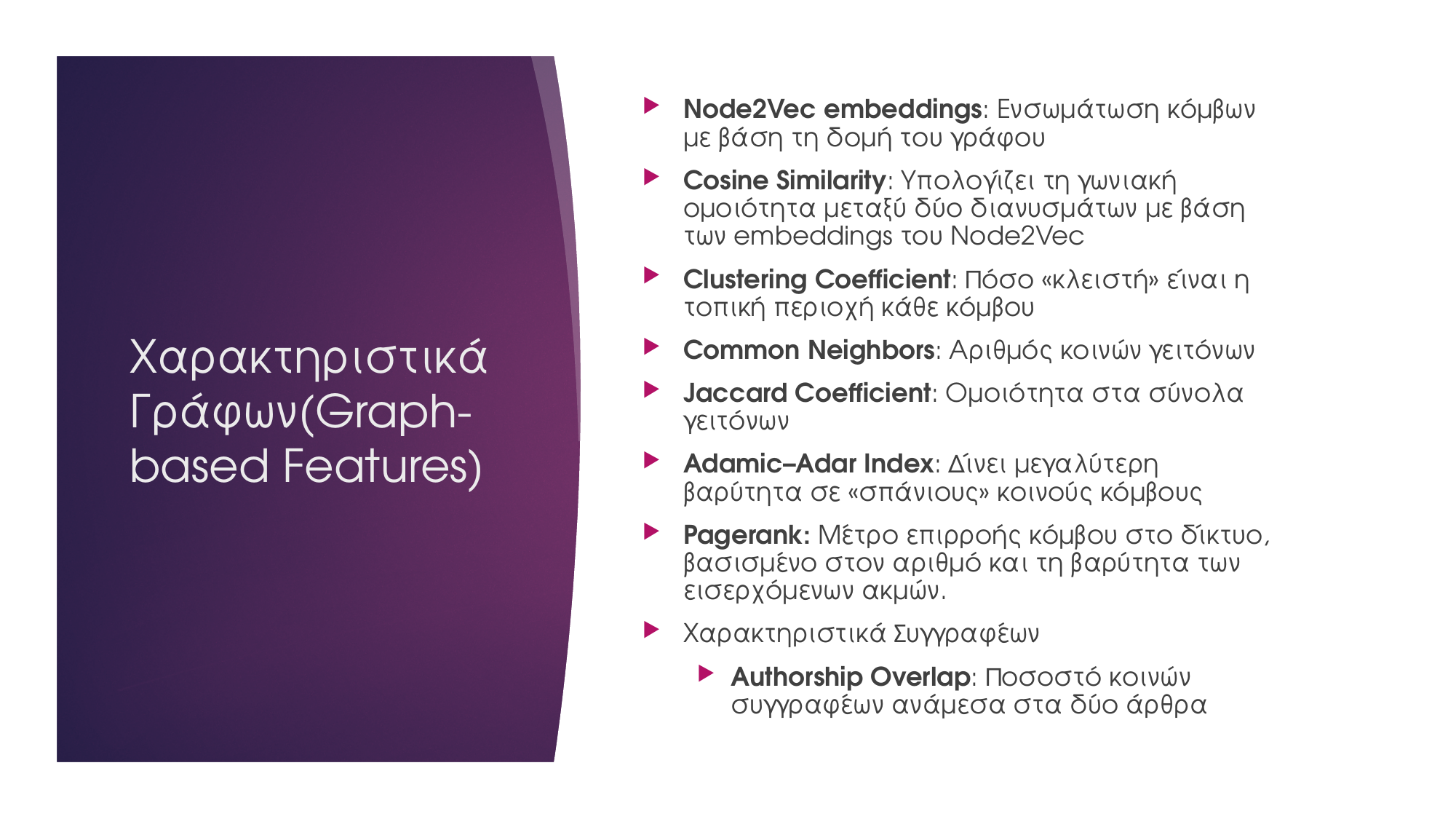

Node2Vec embeddings: Ενσωμάτωση κόμβων με βάση τη δομή του γράφου
Cosine Similarity: Υπολογίζει τη γωνιακή ομοιότητα μεταξύ δύο διανυσμάτων με βάση των embeddings του Node2Vec
Clustering Coefficient: Πόσο «κλειστή» είναι η τοπική περιοχή κάθε κόμβου
Common Neighbors: Αριθμός κοινών γειτόνων
Jaccard Coefficient: Ομοιότητα στα σύνολα γειτόνων
Adamic–Adar Index: Δίνει μεγαλύτερη βαρύτητα σε «σπάνιους» κοινούς κόμβους
Pagerank: Μέτρο επιρροής κόμβου στο δίκτυο, βασισμένο στον αριθμό και τη βαρύτητα των εισερχόμενων ακμών.
Χαρακτηριστικά Συγγραφέων
Authorship Overlap: Ποσοστό κοινών συγγραφέων ανάμεσα στα δύο άρθρα
# Χαρακτηριστικά Γράφων(Graph-based Features)